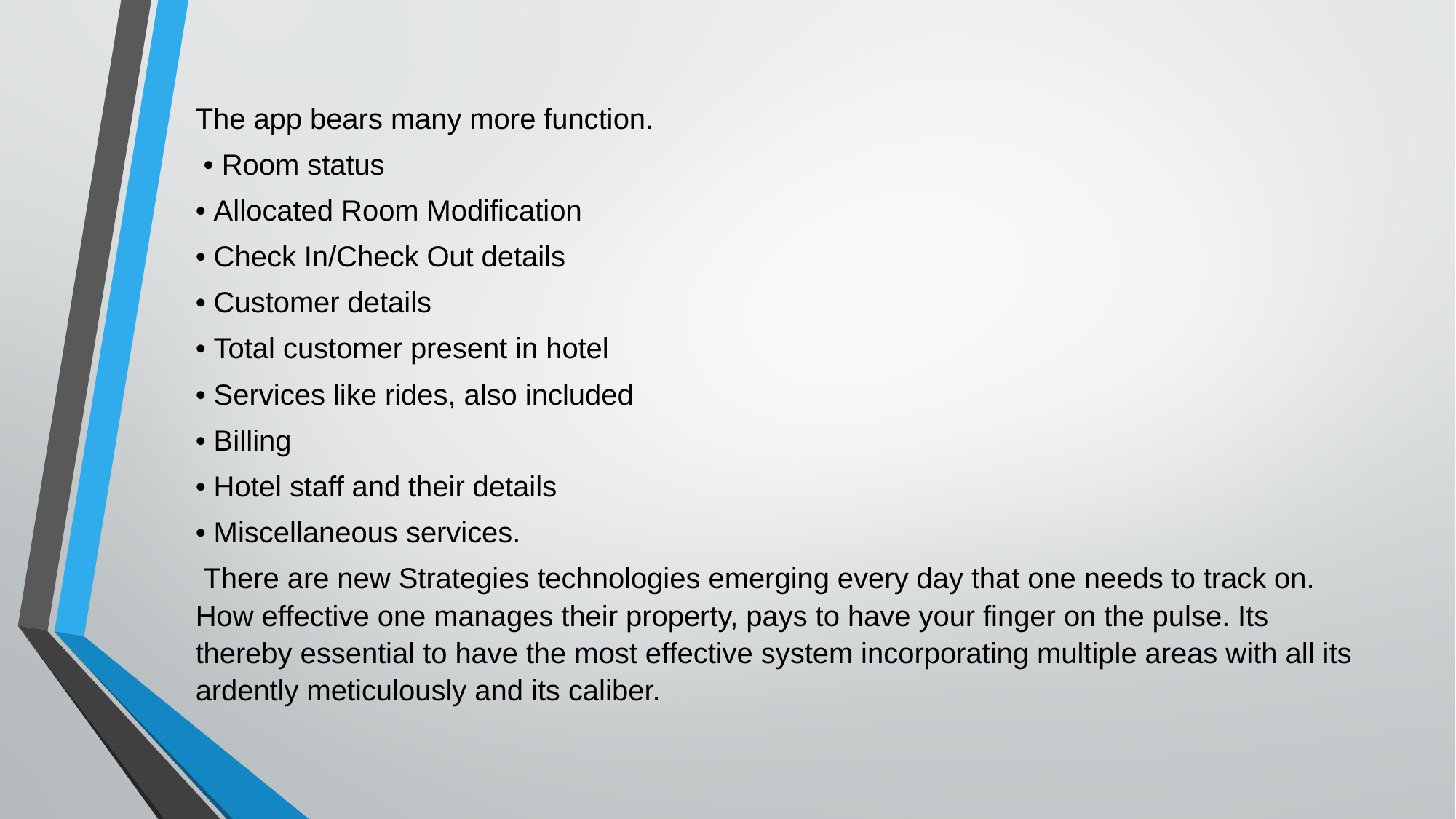

The app bears many more function.
 • Room status
• Allocated Room Modification
• Check In/Check Out details
• Customer details
• Total customer present in hotel
• Services like rides, also included
• Billing
• Hotel staff and their details
• Miscellaneous services.
 There are new Strategies technologies emerging every day that one needs to track on. How effective one manages their property, pays to have your finger on the pulse. Its thereby essential to have the most effective system incorporating multiple areas with all its ardently meticulously and its caliber.